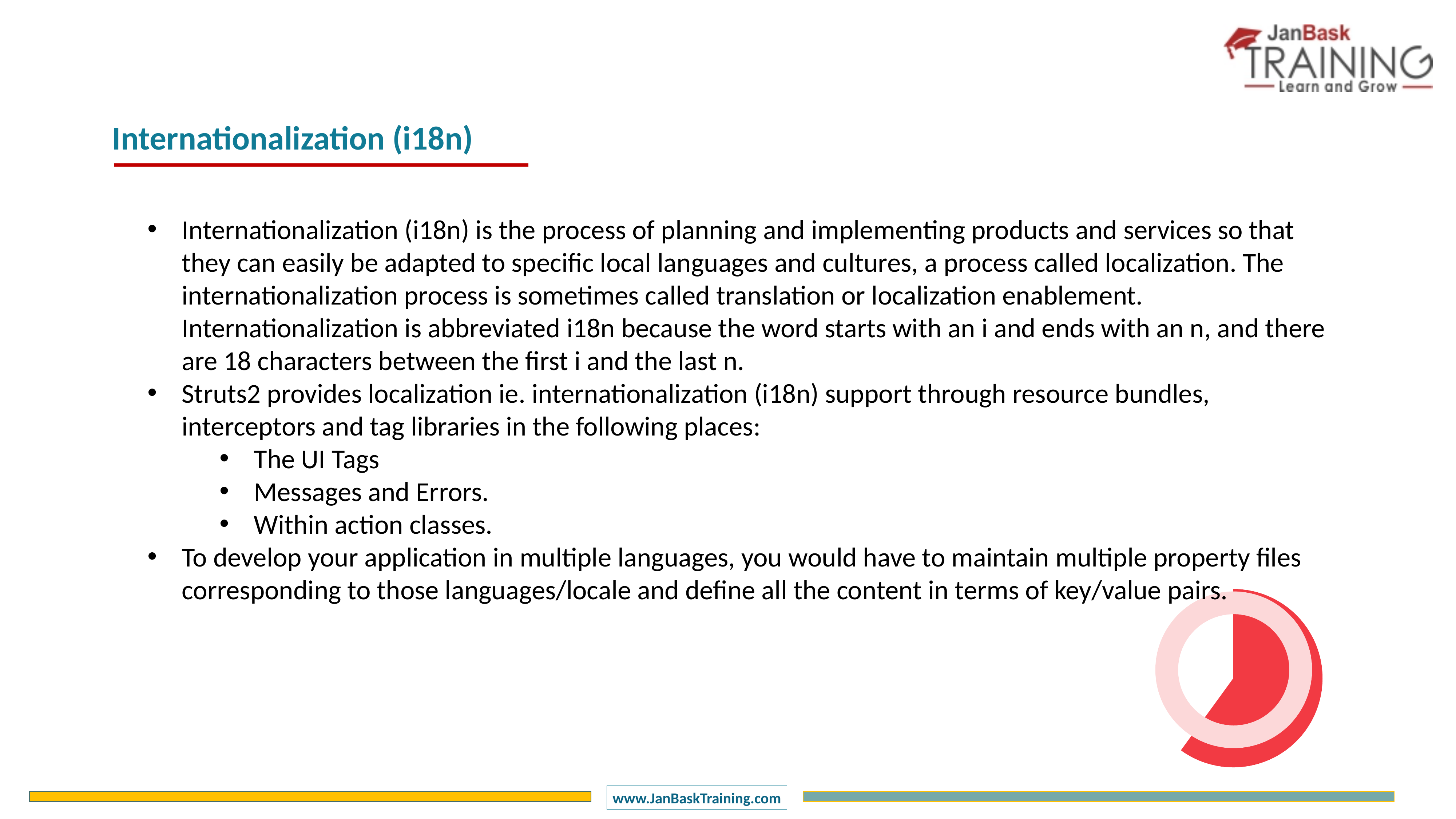

Internationalization (i18n)

Internationalization (i18n) is the process of planning and implementing products and services so that they can easily be adapted to specific local languages and cultures, a process called localization. The internationalization process is sometimes called translation or localization enablement. Internationalization is abbreviated i18n because the word starts with an i and ends with an n, and there are 18 characters between the first i and the last n.
Struts2 provides localization ie. internationalization (i18n) support through resource bundles, interceptors and tag libraries in the following places:
The UI Tags
Messages and Errors.
Within action classes.
To develop your application in multiple languages, you would have to maintain multiple property files corresponding to those languages/locale and define all the content in terms of key/value pairs.

### Chart

| Category | Sales |
|---|---|
| 1 Q | 60.0 |
| 2 Q | 40.0 |